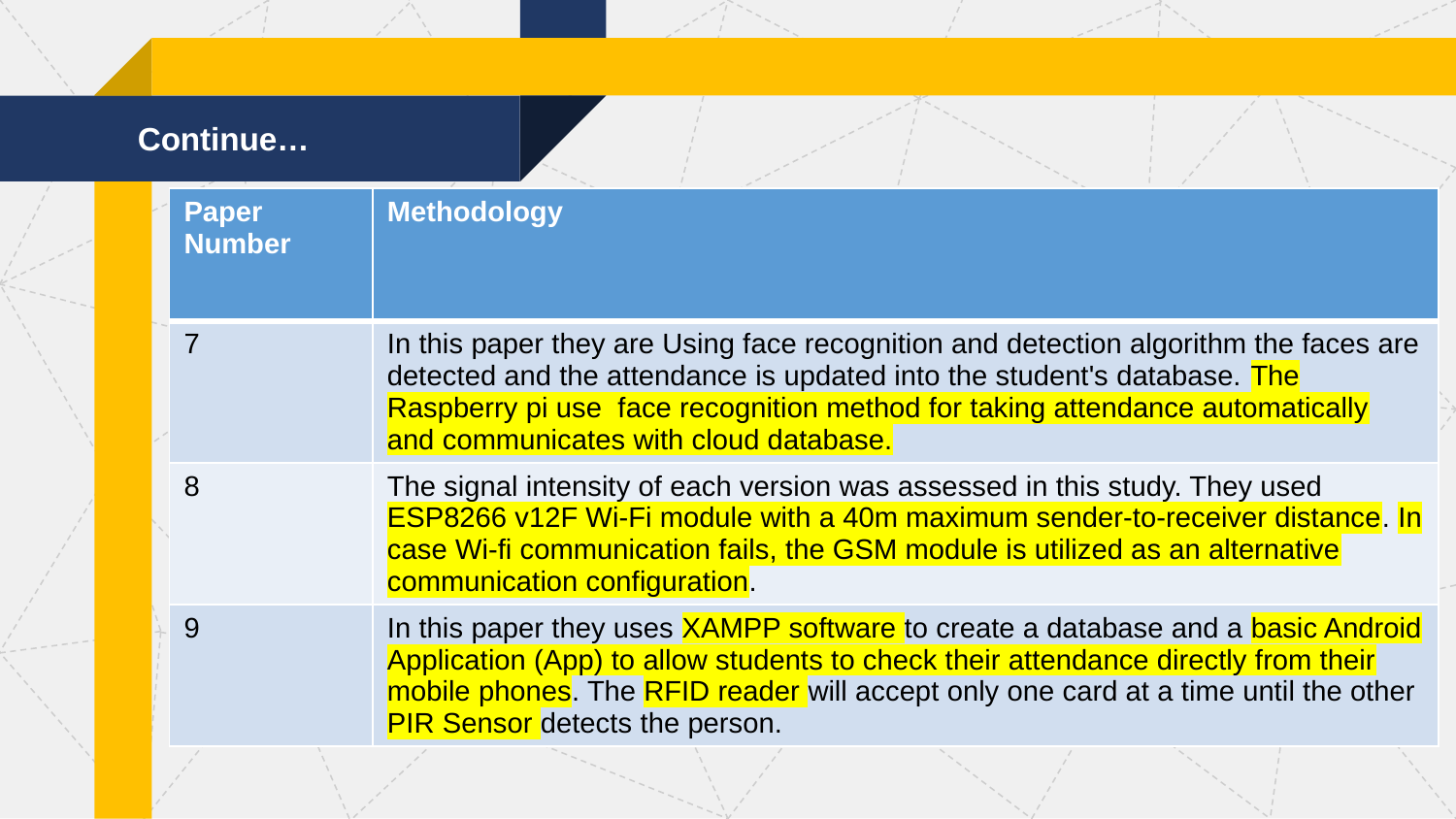

Continue…
| Paper Number | Methodology |
| --- | --- |
| 7 | In this paper they are Using face recognition and detection algorithm the faces are detected and the attendance is updated into the student's database. The Raspberry pi use face recognition method for taking attendance automatically and communicates with cloud database. |
| 8 | The signal intensity of each version was assessed in this study. They used  ESP8266 v12F Wi-Fi module with a 40m maximum sender-to-receiver distance. In case Wi-fi communication fails, the GSM module is utilized as an alternative communication configuration. |
| 9 | In this paper they uses XAMPP software to create a database and a basic Android Application (App) to allow students to check their attendance directly from their mobile phones. The RFID reader will accept only one card at a time until the other PIR Sensor detects the person. |